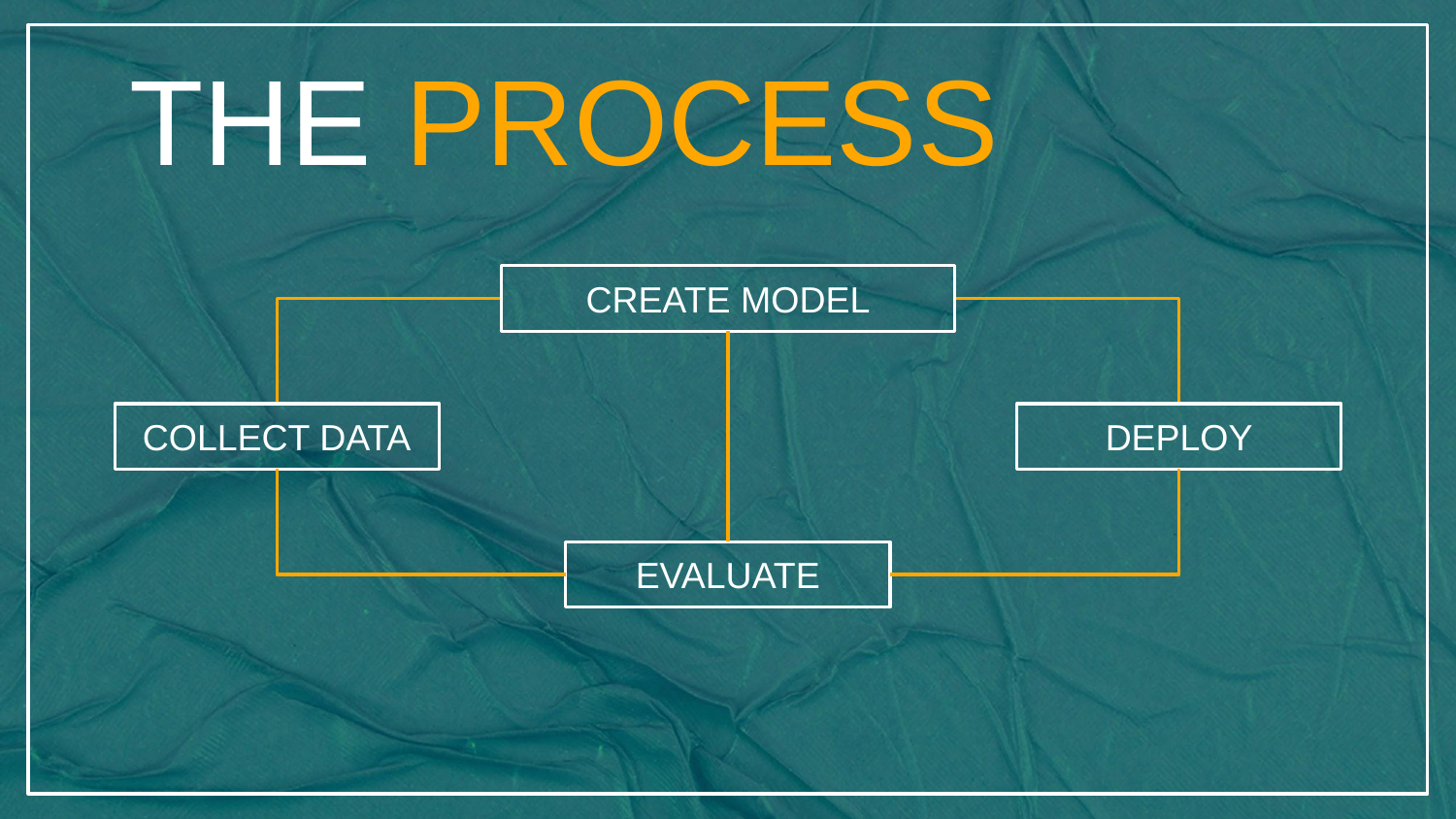

# THE PROCESS
CREATE MODEL
COLLECT DATA
DEPLOY
EVALUATE